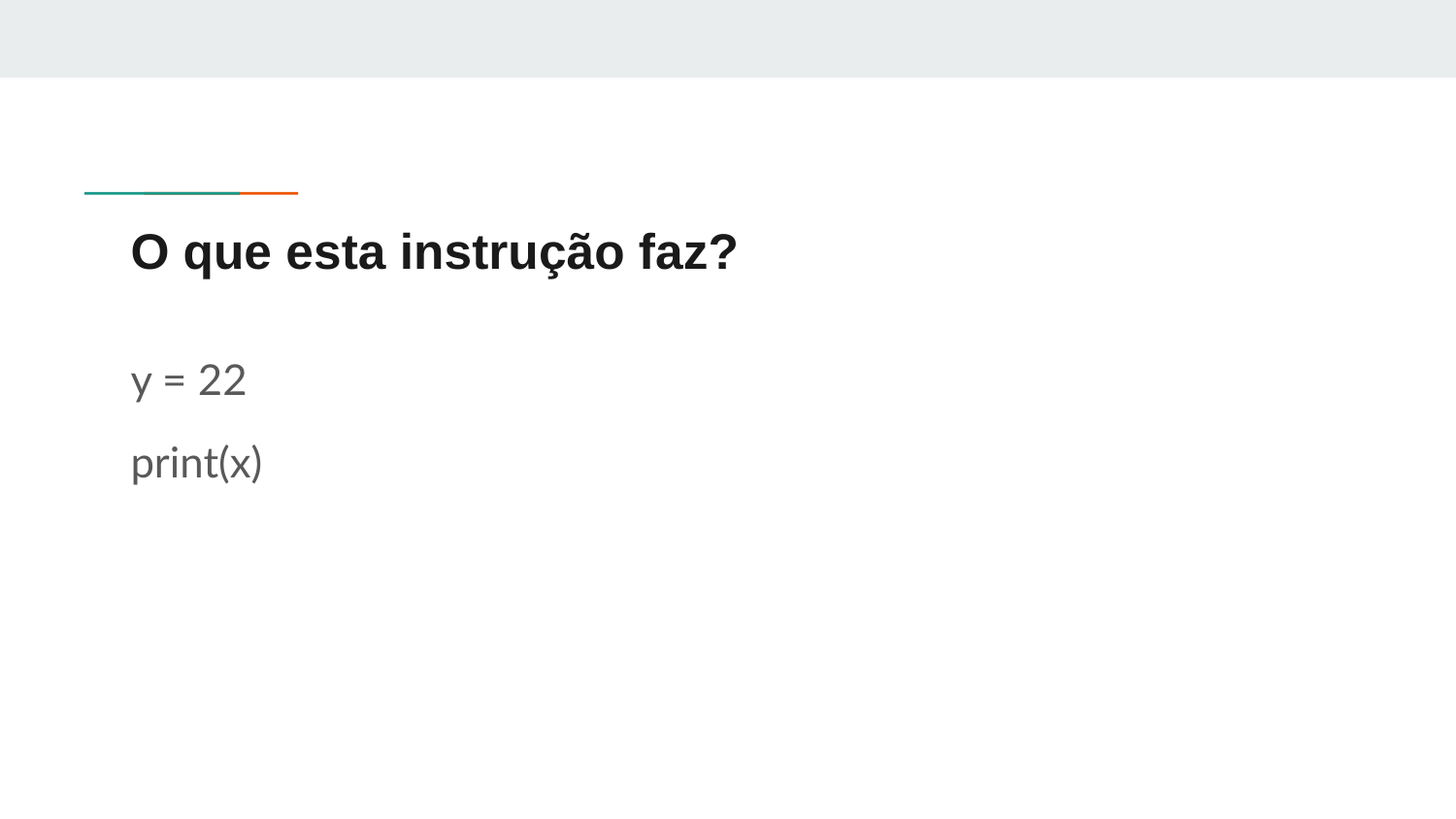

# O que esta instrução faz?
y = 22
print(x)